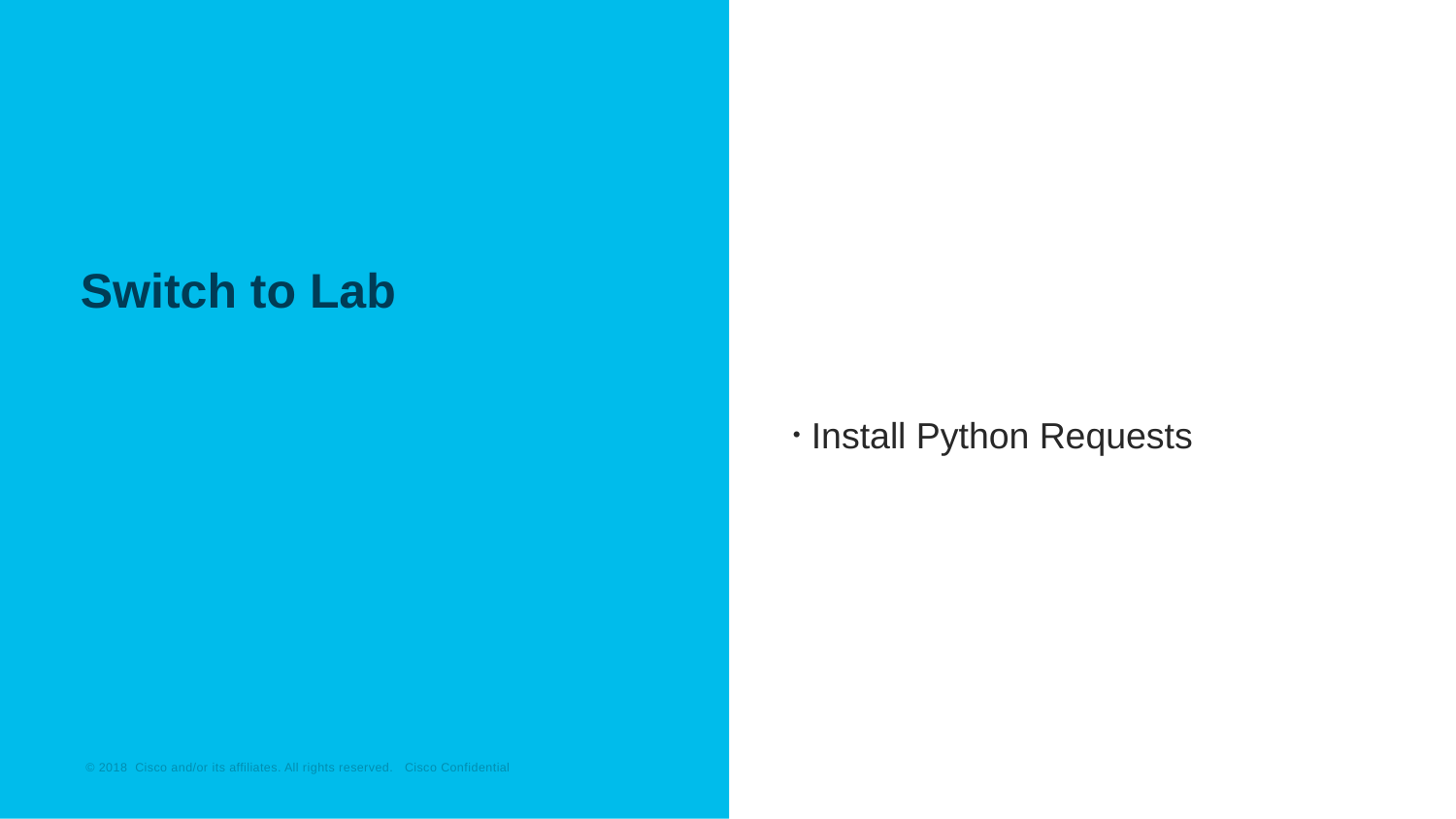

Install Python Requests
# Switch to Lab